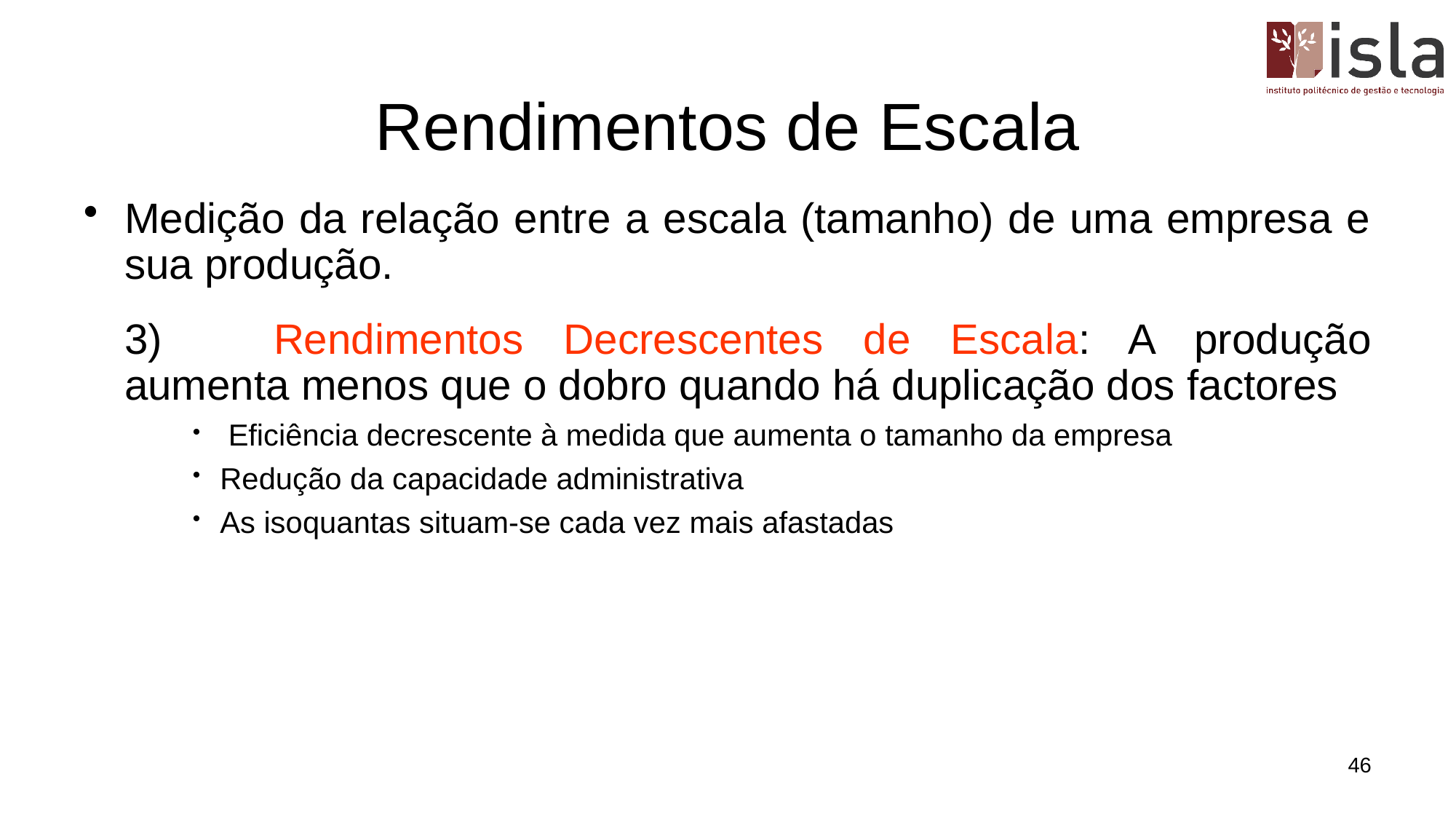

# Rendimentos de Escala
Medição da relação entre a escala (tamanho) de uma empresa e sua produção.
	3)	 Rendimentos Decrescentes de Escala: A produção aumenta menos que o dobro quando há duplicação dos factores
 Eficiência decrescente à medida que aumenta o tamanho da empresa
Redução da capacidade administrativa
As isoquantas situam-se cada vez mais afastadas
46